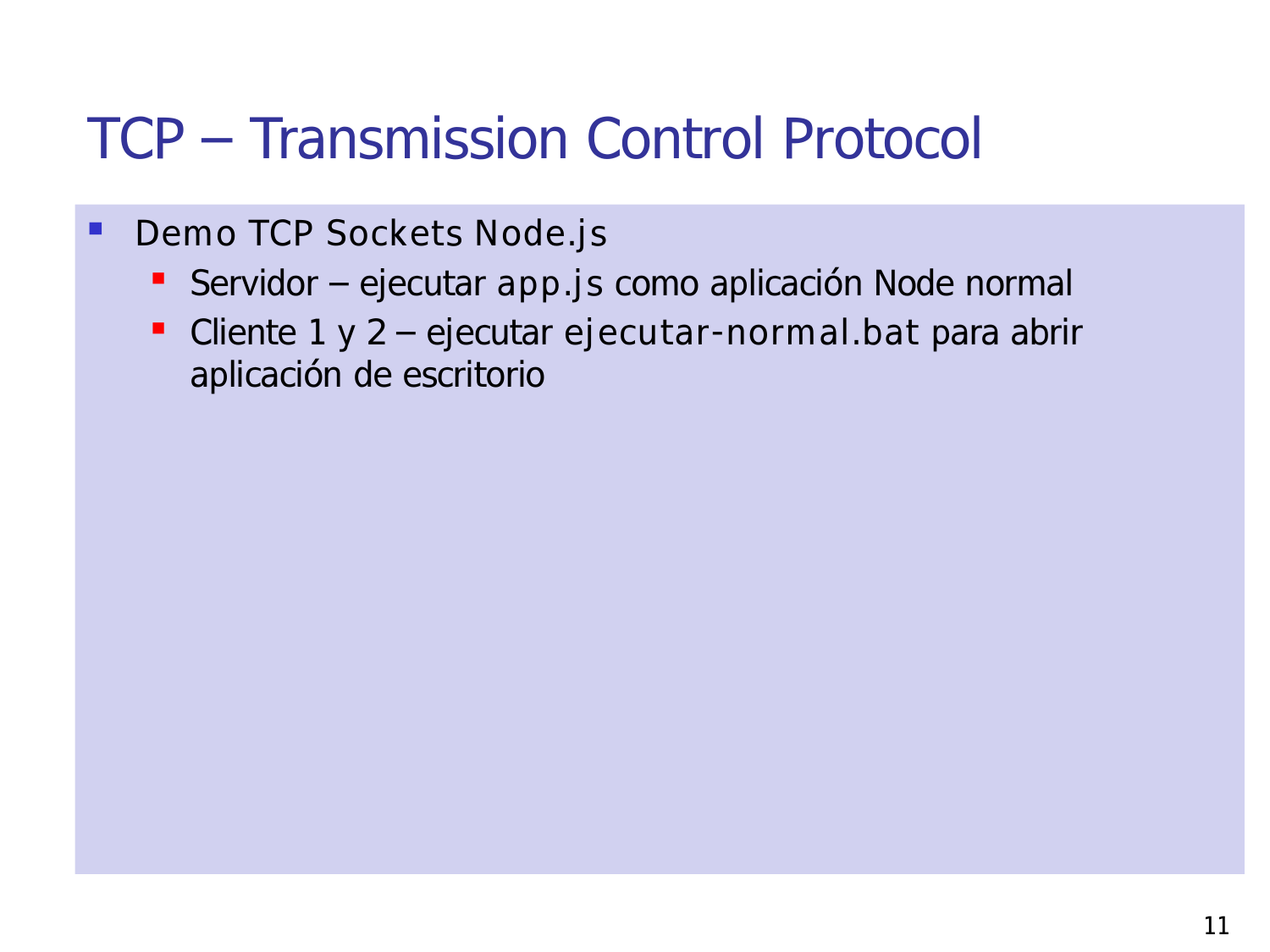

# TCP – Transmission Control Protocol
Demo TCP Sockets Node.js
Servidor – ejecutar app.js como aplicación Node normal
Cliente 1 y 2 – ejecutar ejecutar-normal.bat para abrir aplicación de escritorio
11